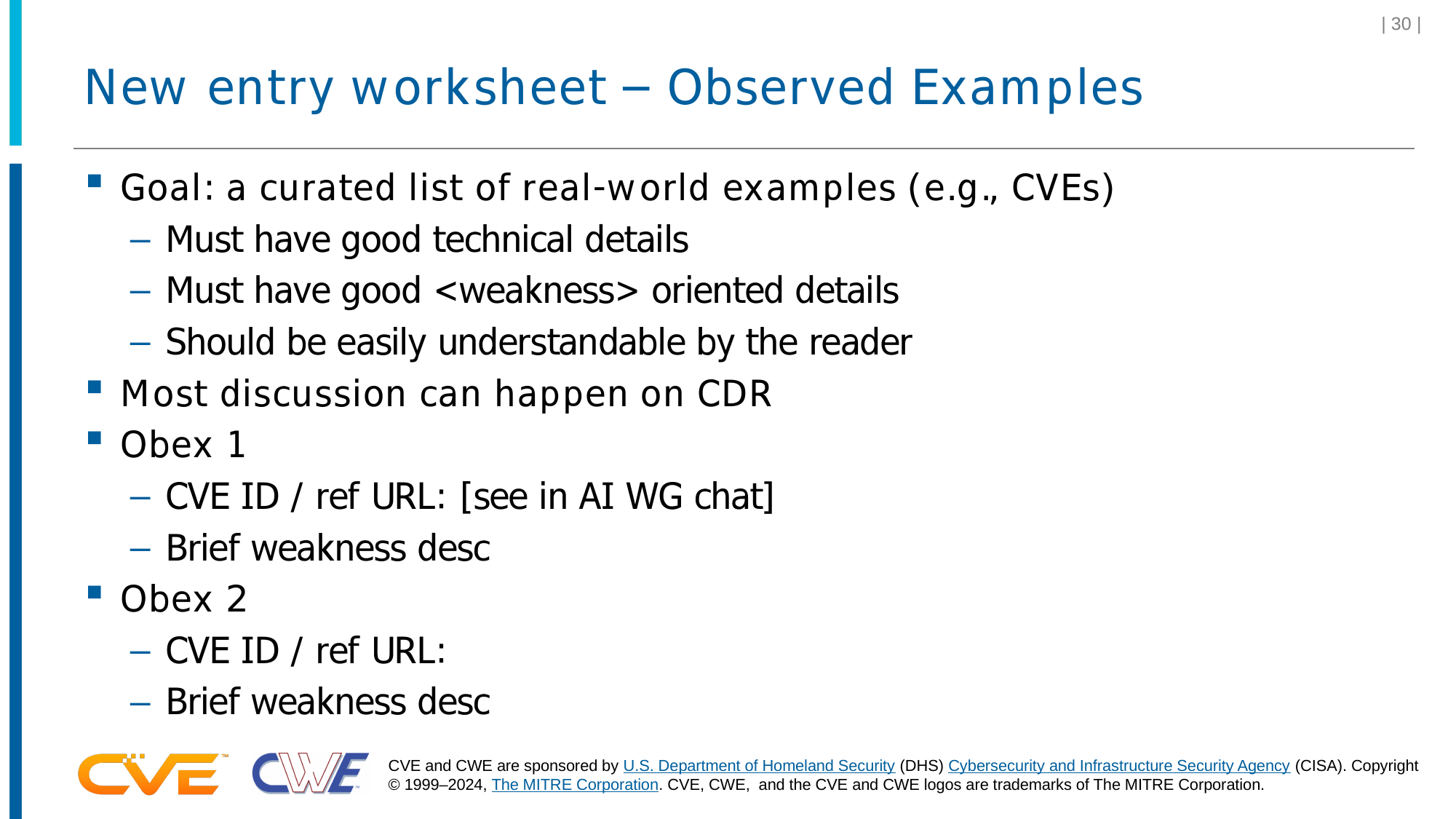

| 30 |
# New entry worksheet – Observed Examples
Goal: a curated list of real-world examples (e.g., CVEs)
Must have good technical details
Must have good <weakness> oriented details
Should be easily understandable by the reader
Most discussion can happen on CDR
Obex 1
CVE ID / ref URL: [see in AI WG chat]
Brief weakness desc
Obex 2
CVE ID / ref URL:
Brief weakness desc